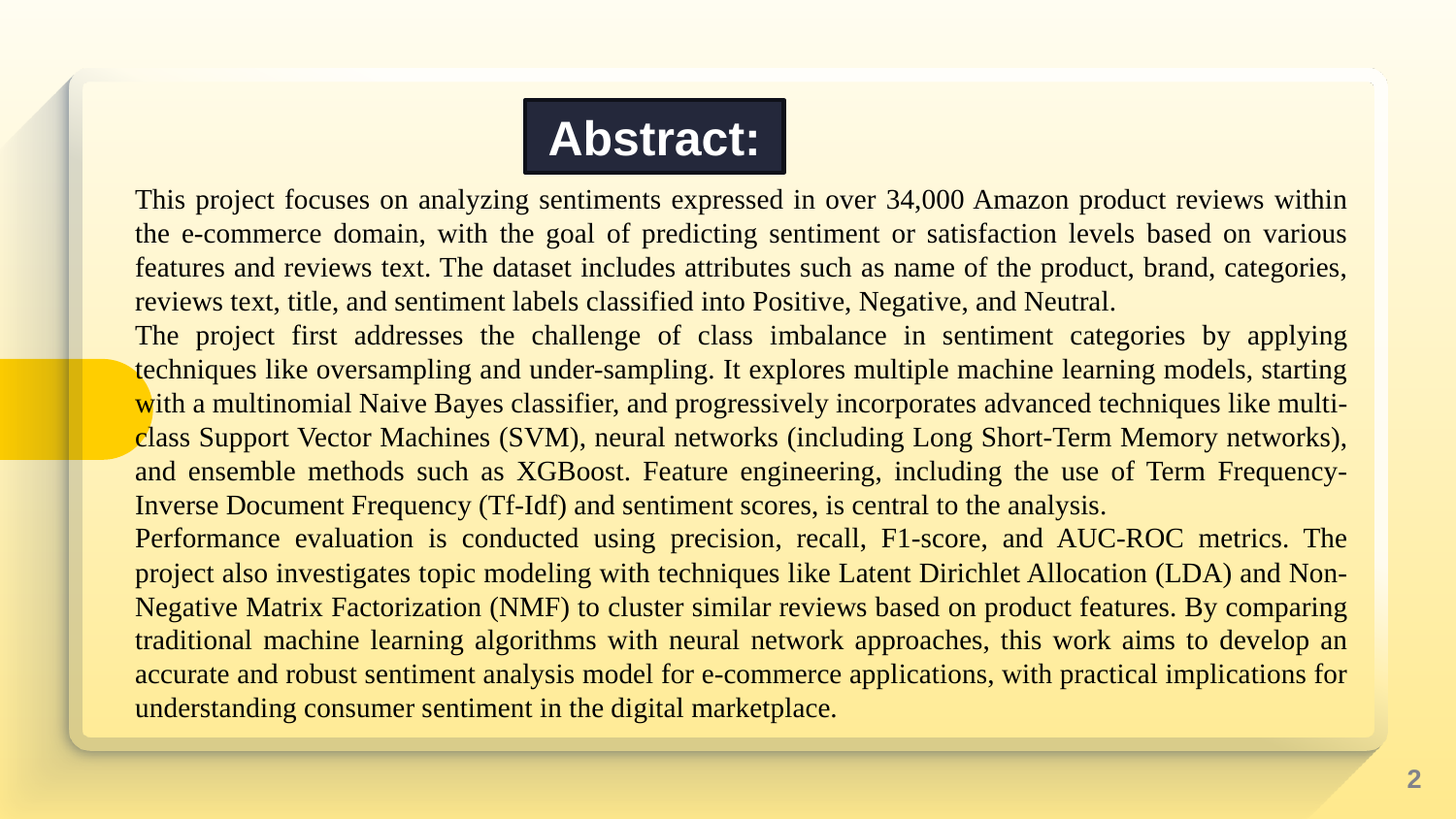

Abstract:
This project focuses on analyzing sentiments expressed in over 34,000 Amazon product reviews within the e-commerce domain, with the goal of predicting sentiment or satisfaction levels based on various features and reviews text. The dataset includes attributes such as name of the product, brand, categories, reviews text, title, and sentiment labels classified into Positive, Negative, and Neutral.
The project first addresses the challenge of class imbalance in sentiment categories by applying techniques like oversampling and under-sampling. It explores multiple machine learning models, starting with a multinomial Naive Bayes classifier, and progressively incorporates advanced techniques like multi-class Support Vector Machines (SVM), neural networks (including Long Short-Term Memory networks), and ensemble methods such as XGBoost. Feature engineering, including the use of Term Frequency-Inverse Document Frequency (Tf-Idf) and sentiment scores, is central to the analysis.
Performance evaluation is conducted using precision, recall, F1-score, and AUC-ROC metrics. The project also investigates topic modeling with techniques like Latent Dirichlet Allocation (LDA) and Non-Negative Matrix Factorization (NMF) to cluster similar reviews based on product features. By comparing traditional machine learning algorithms with neural network approaches, this work aims to develop an accurate and robust sentiment analysis model for e-commerce applications, with practical implications for understanding consumer sentiment in the digital marketplace.
2